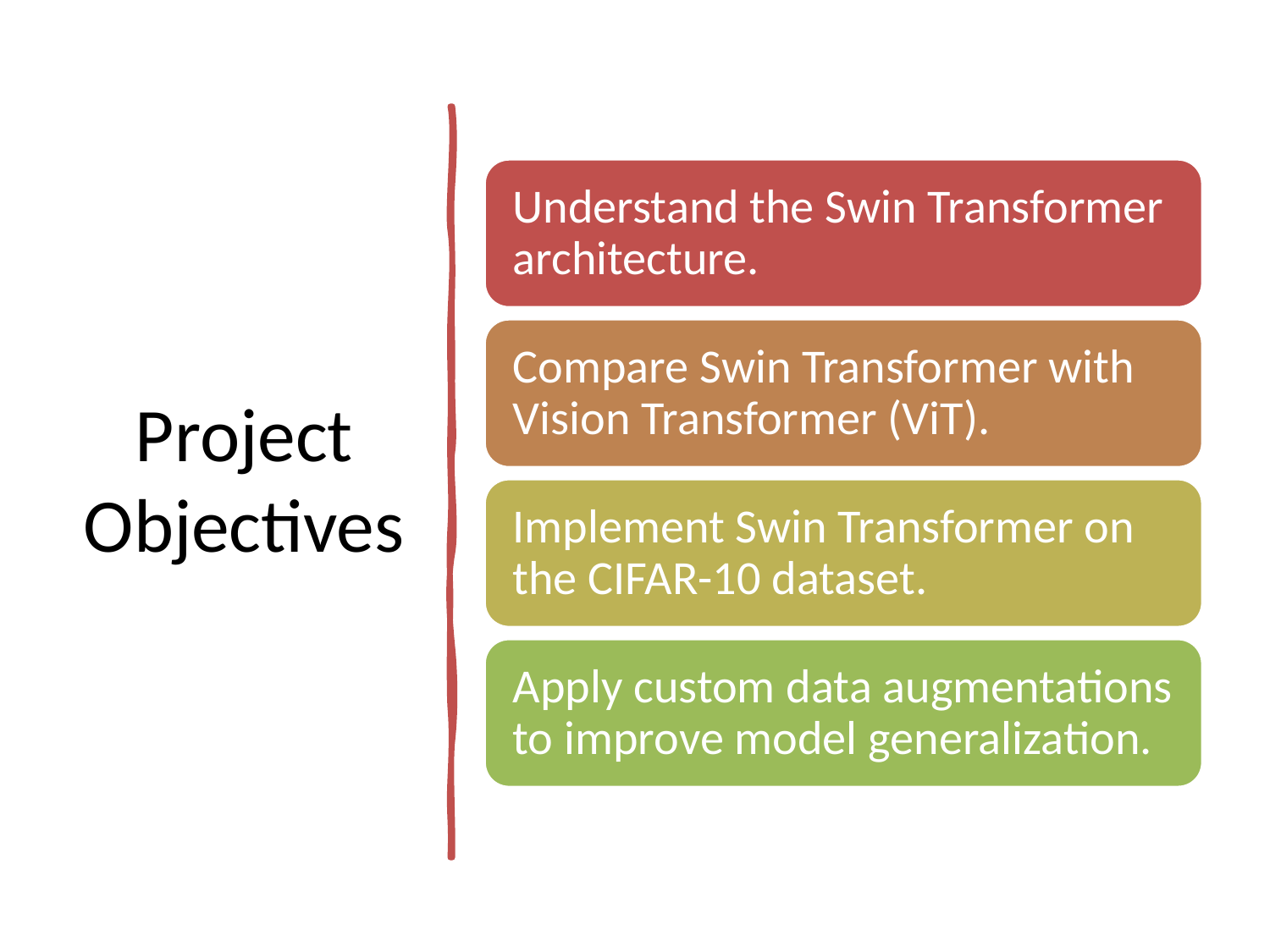

Understand the Swin Transformer architecture.
Compare Swin Transformer with Vision Transformer (ViT).
Implement Swin Transformer on the CIFAR-10 dataset.
Apply custom data augmentations to improve model generalization.
# Project Objectives